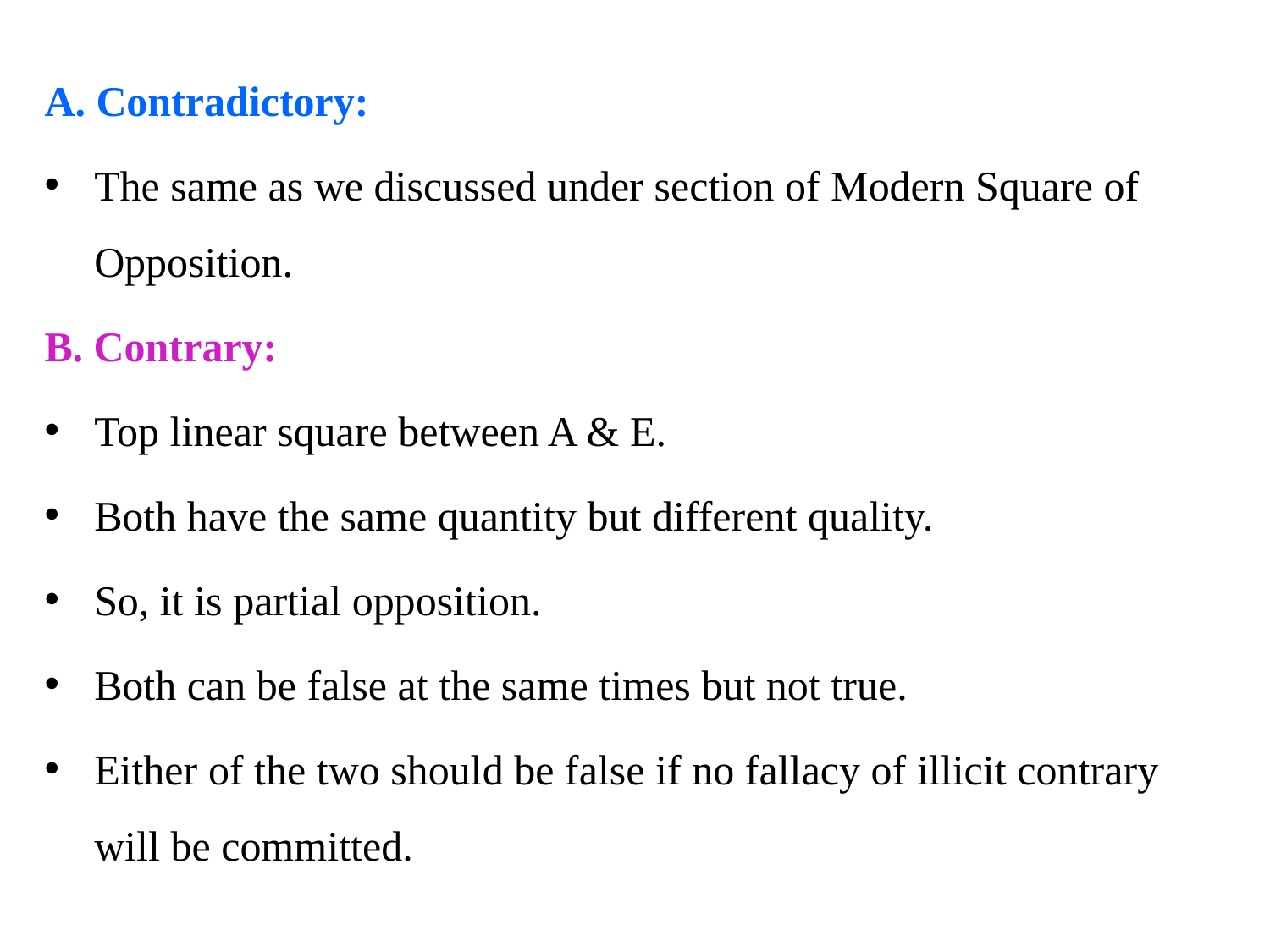

A. Contradictory:
The same as we discussed under section of Modern Square of Opposition.
B. Contrary:
Top linear square between A & E.
Both have the same quantity but different quality.
So, it is partial opposition.
Both can be false at the same times but not true.
Either of the two should be false if no fallacy of illicit contrary will be committed.